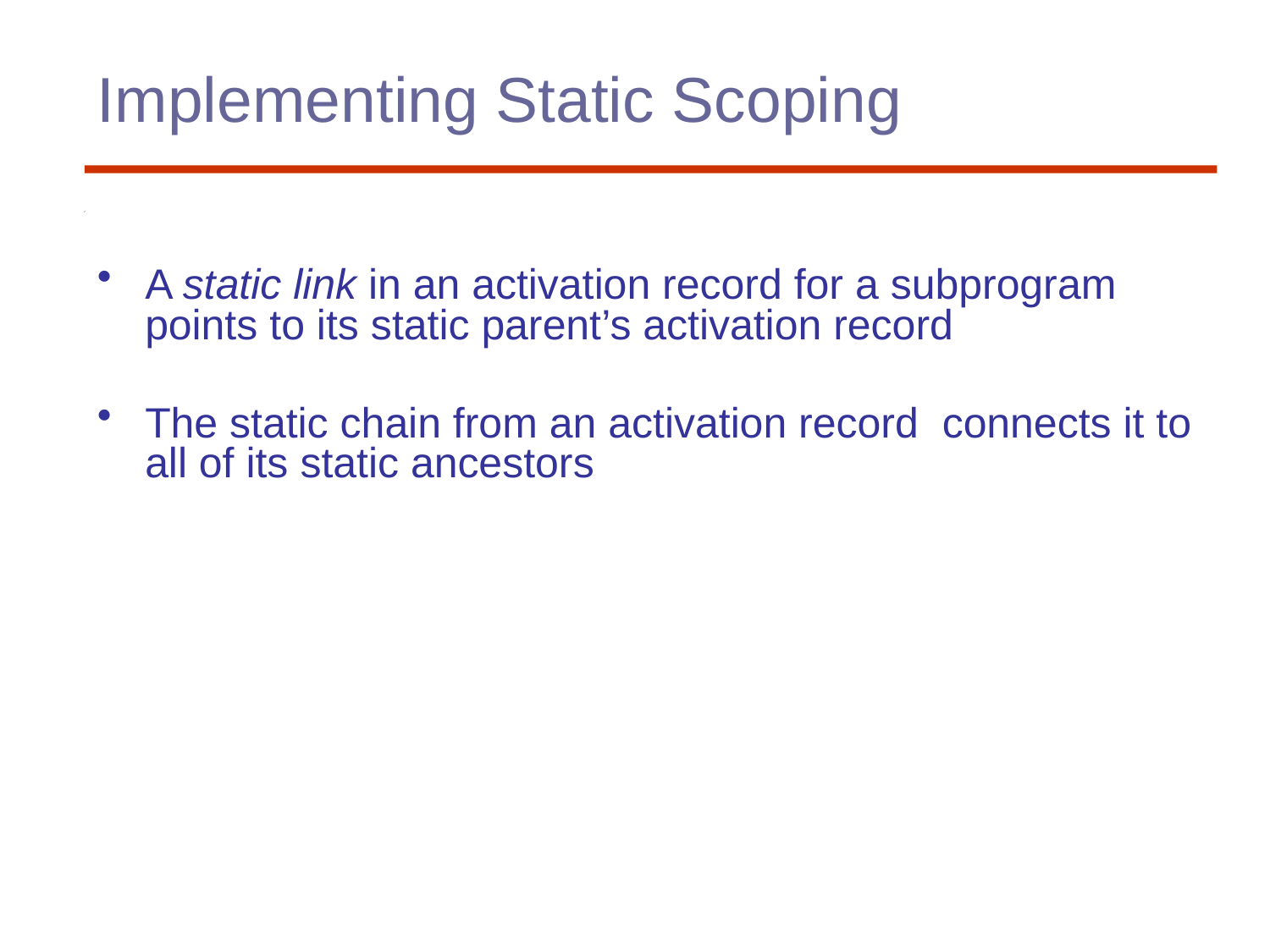

# Implementing Static Scoping

A static link in an activation record for a subprogram points to its static parent’s activation record

The static chain from an activation record  connects it to all of its static ancestors